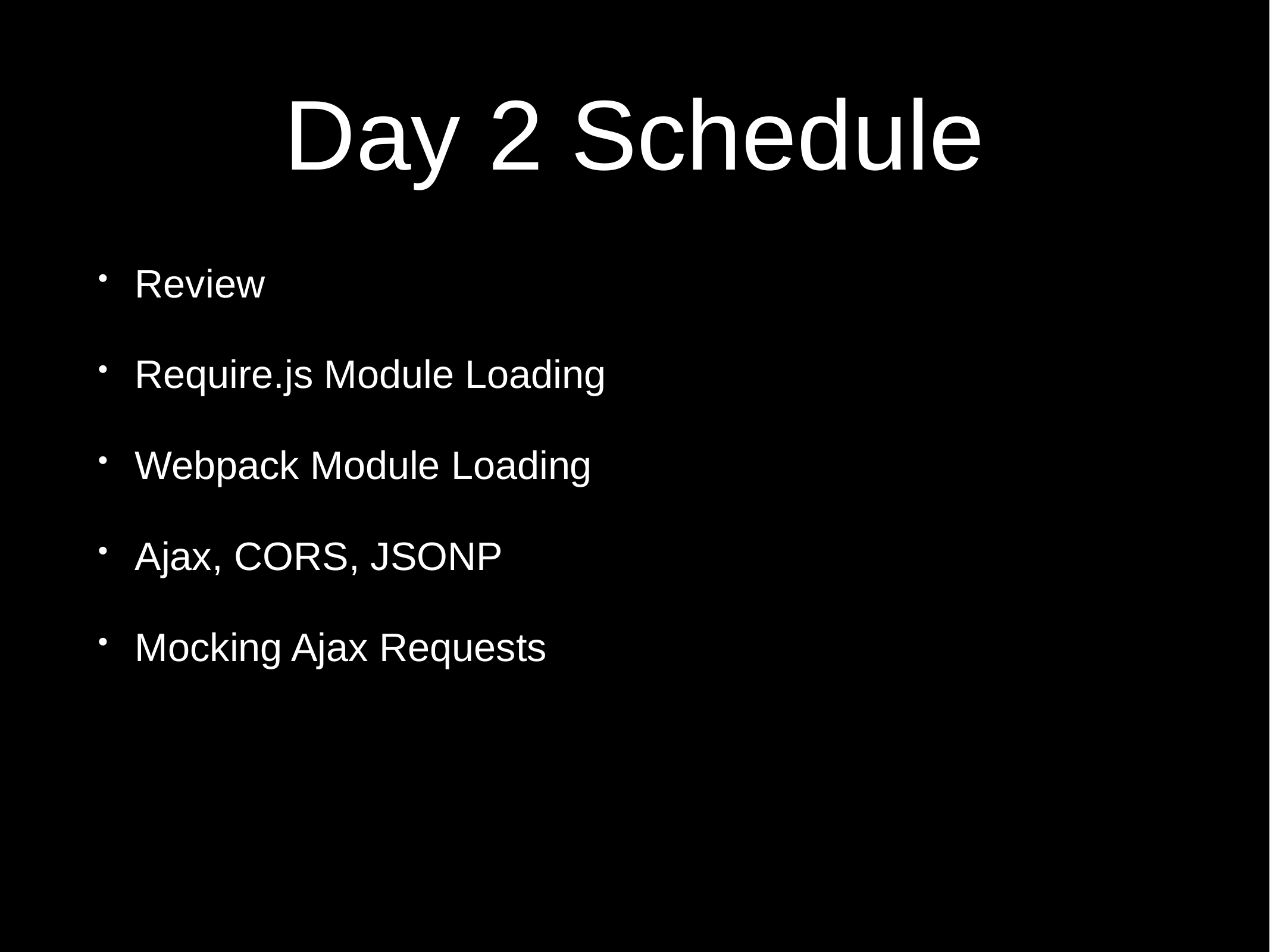

# Day 2 Schedule
Review
Require.js Module Loading
Webpack Module Loading
Ajax, CORS, JSONP
Mocking Ajax Requests